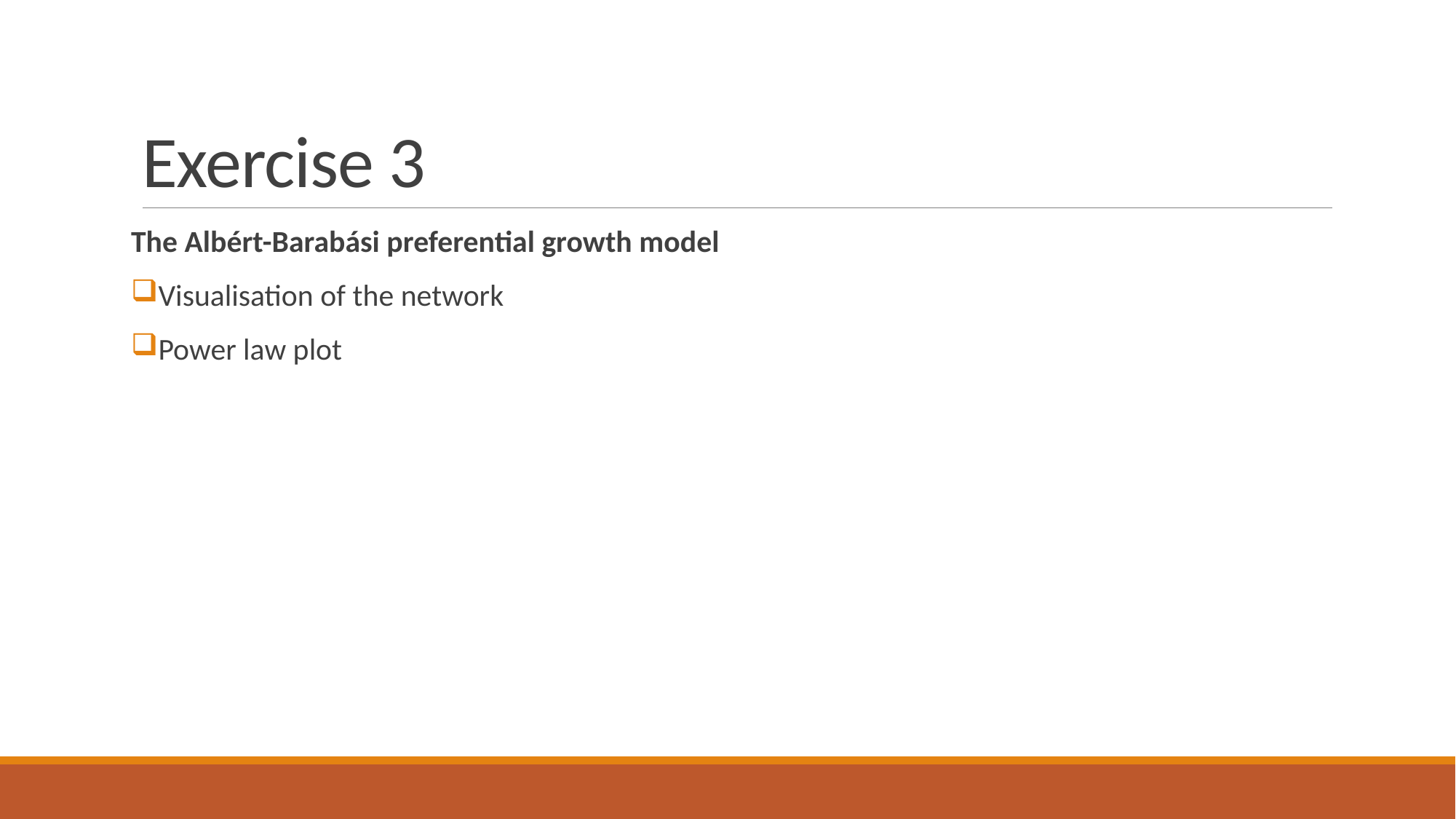

# Exercise 3
The Albért-Barabási preferential growth model
Visualisation of the network
Power law plot